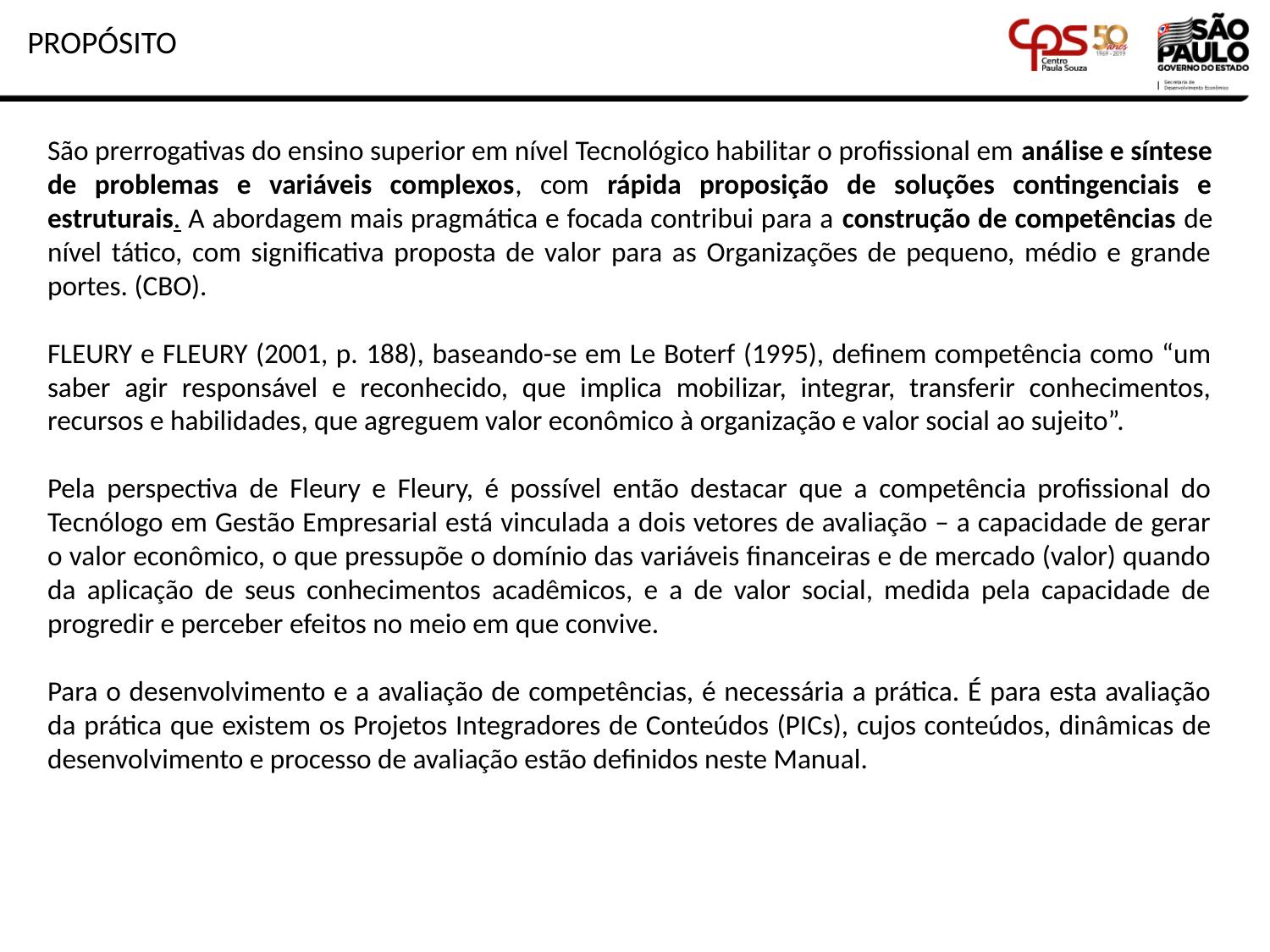

PROPÓSITO
São prerrogativas do ensino superior em nível Tecnológico habilitar o profissional em análise e síntese de problemas e variáveis complexos, com rápida proposição de soluções contingenciais e estruturais. A abordagem mais pragmática e focada contribui para a construção de competências de nível tático, com significativa proposta de valor para as Organizações de pequeno, médio e grande portes. (CBO).

FLEURY e FLEURY (2001, p. 188), baseando-se em Le Boterf (1995), definem competência como “um saber agir responsável e reconhecido, que implica mobilizar, integrar, transferir conhecimentos, recursos e habilidades, que agreguem valor econômico à organização e valor social ao sujeito”.

Pela perspectiva de Fleury e Fleury, é possível então destacar que a competência profissional do Tecnólogo em Gestão Empresarial está vinculada a dois vetores de avaliação – a capacidade de gerar o valor econômico, o que pressupõe o domínio das variáveis financeiras e de mercado (valor) quando da aplicação de seus conhecimentos acadêmicos, e a de valor social, medida pela capacidade de progredir e perceber efeitos no meio em que convive.

Para o desenvolvimento e a avaliação de competências, é necessária a prática. É para esta avaliação da prática que existem os Projetos Integradores de Conteúdos (PICs), cujos conteúdos, dinâmicas de desenvolvimento e processo de avaliação estão definidos neste Manual.